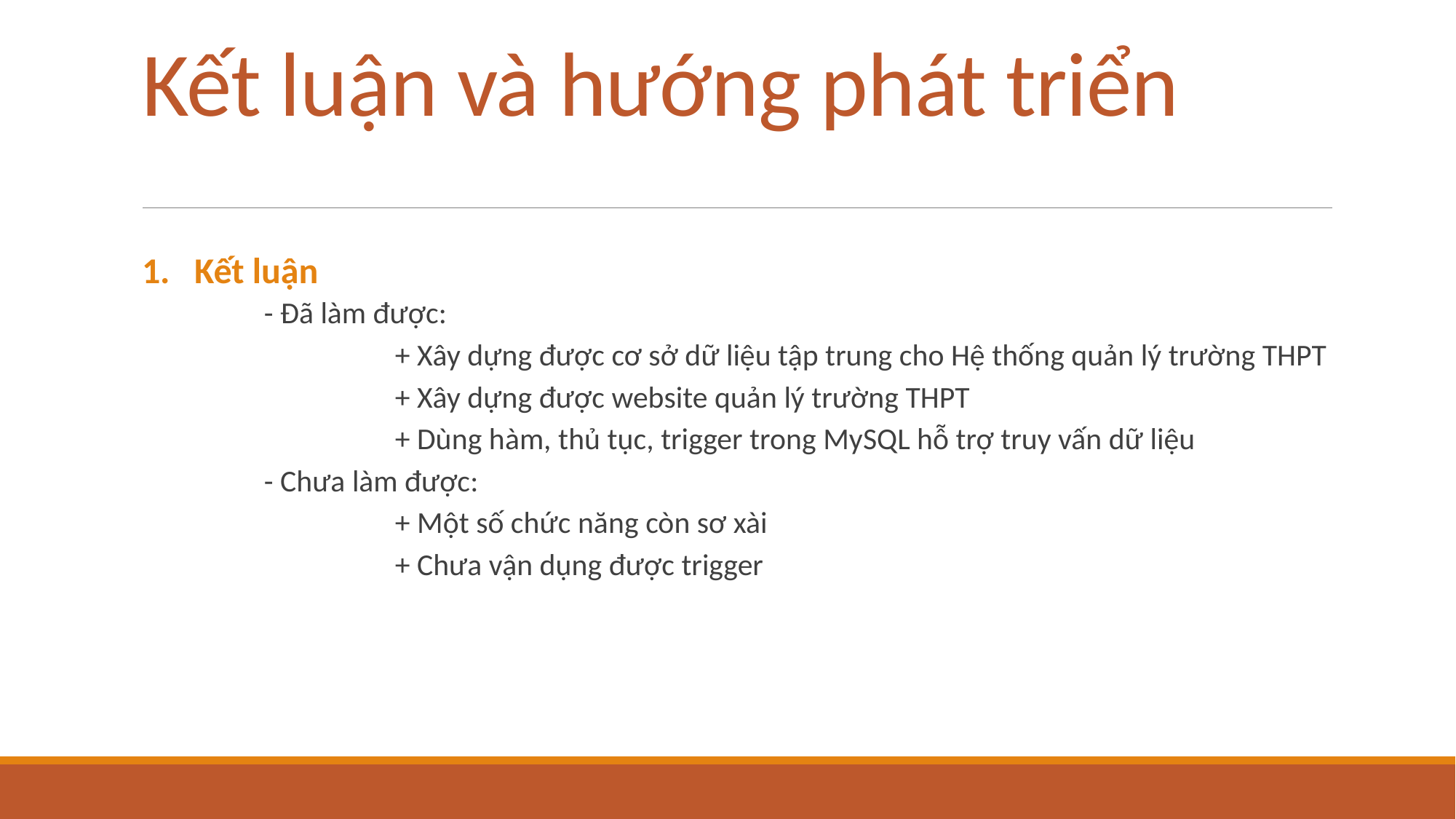

# Kết luận và hướng phát triển
1.   Kết luận
	- Đã làm được:
		+ Xây dựng được cơ sở dữ liệu tập trung cho Hệ thống quản lý trường THPT
		+ Xây dựng được website quản lý trường THPT
		+ Dùng hàm, thủ tục, trigger trong MySQL hỗ trợ truy vấn dữ liệu
	- Chưa làm được:
		+ Một số chức năng còn sơ xài
		+ Chưa vận dụng được trigger